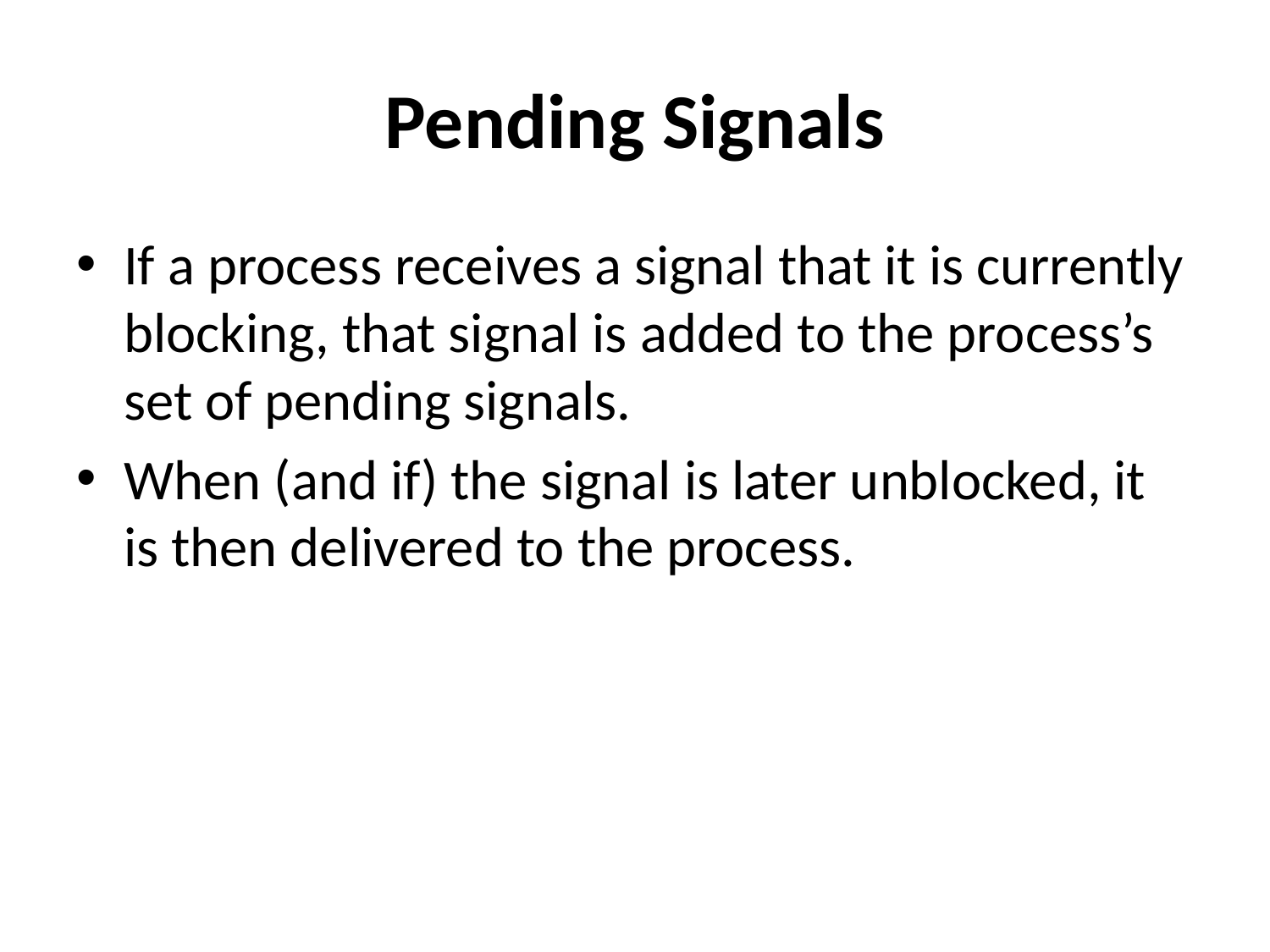

# Pending Signals
If a process receives a signal that it is currently blocking, that signal is added to the process’s set of pending signals.
When (and if) the signal is later unblocked, it is then delivered to the process.